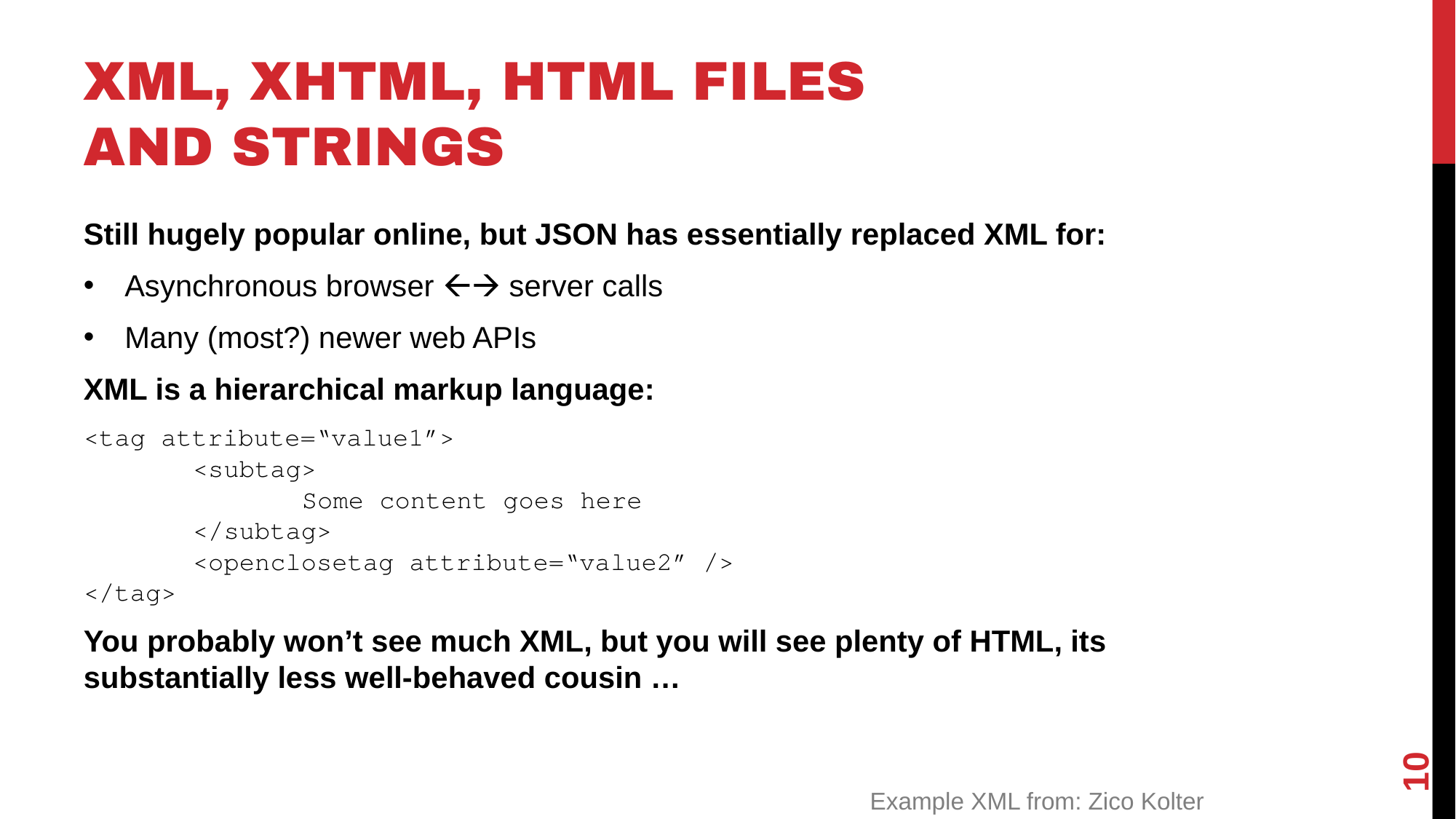

# XML, XHTML, HTML FILES AND STRINGS
Still hugely popular online, but JSON has essentially replaced XML for:
Asynchronous browser 🡨🡪 server calls
Many (most?) newer web APIs
XML is a hierarchical markup language:
<tag attribute=“value1”>
	<subtag>
		Some content goes here
	</subtag>
	<openclosetag attribute=“value2” />
</tag>
You probably won’t see much XML, but you will see plenty of HTML, its substantially less well-behaved cousin …
10
Example XML from: Zico Kolter